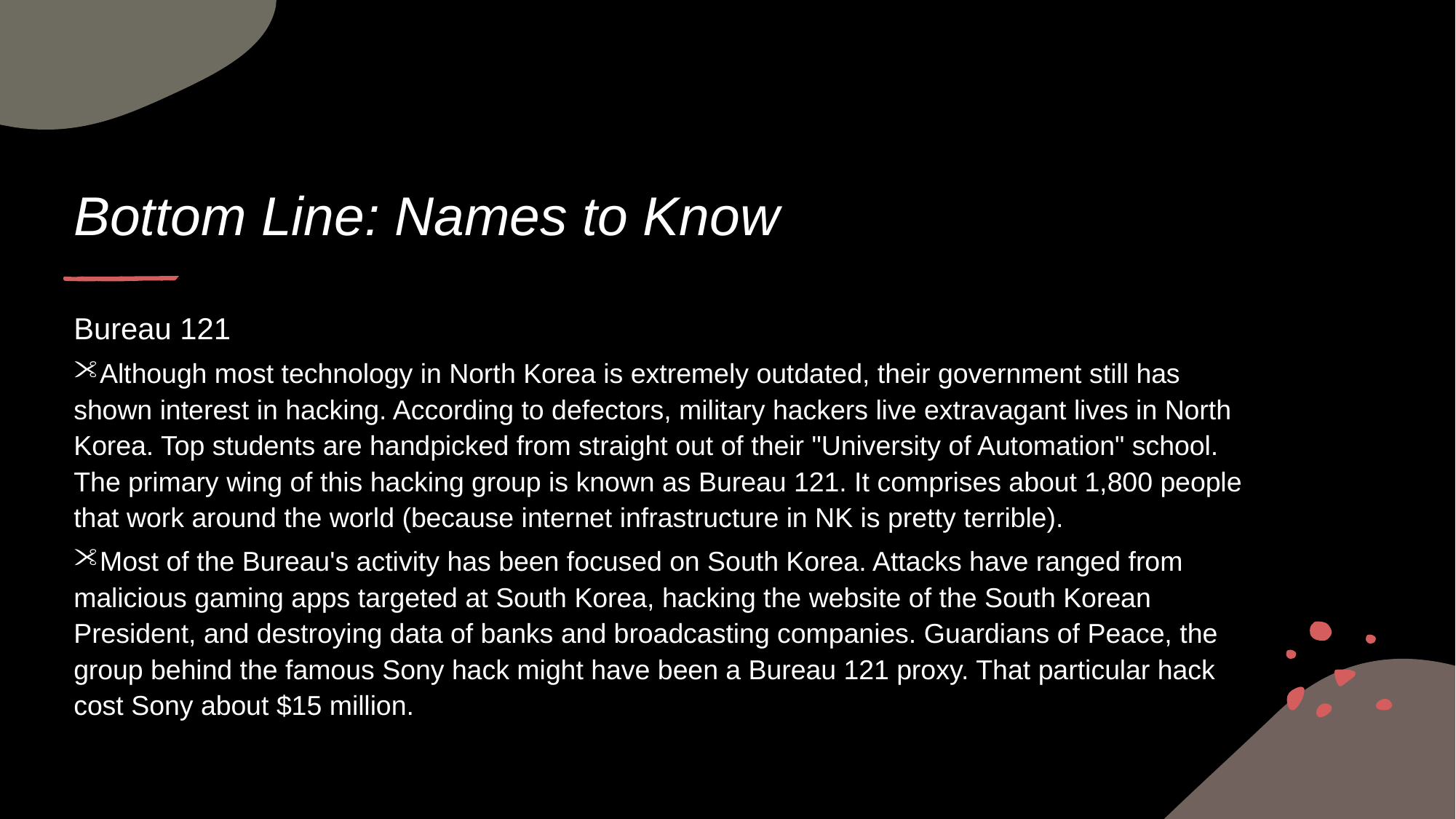

# Bottom Line: Names to Know
Bureau 121
Although most technology in North Korea is extremely outdated, their government still has shown interest in hacking. According to defectors, military hackers live extravagant lives in North Korea. Top students are handpicked from straight out of their "University of Automation" school. The primary wing of this hacking group is known as Bureau 121. It comprises about 1,800 people that work around the world (because internet infrastructure in NK is pretty terrible).
Most of the Bureau's activity has been focused on South Korea. Attacks have ranged from malicious gaming apps targeted at South Korea, hacking the website of the South Korean President, and destroying data of banks and broadcasting companies. Guardians of Peace, the group behind the famous Sony hack might have been a Bureau 121 proxy. That particular hack cost Sony about $15 million.